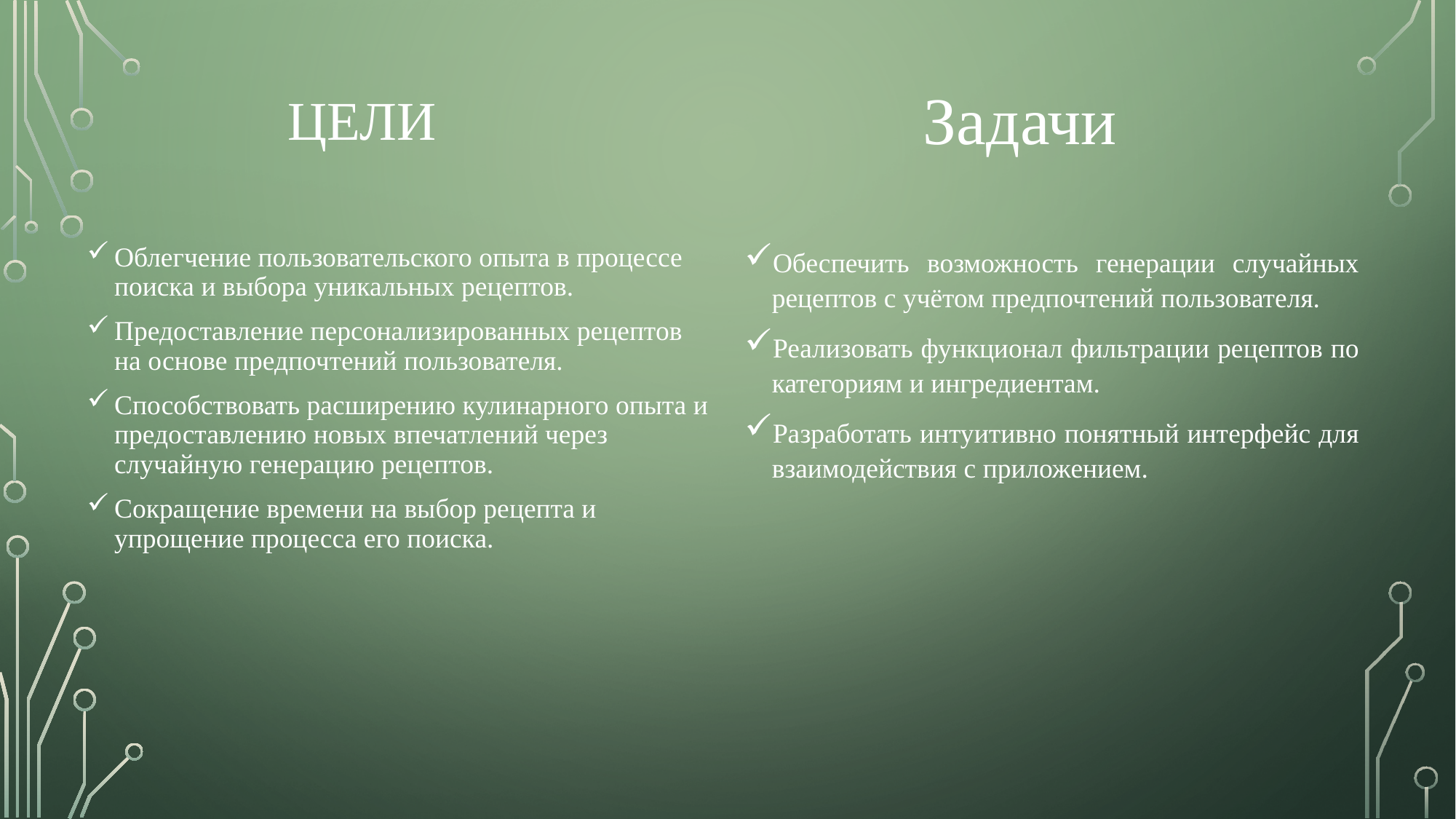

# Цели
Задачи
Облегчение пользовательского опыта в процессе поиска и выбора уникальных рецептов.
Предоставление персонализированных рецептов на основе предпочтений пользователя.
Способствовать расширению кулинарного опыта и предоставлению новых впечатлений через случайную генерацию рецептов.
Сокращение времени на выбор рецепта и упрощение процесса его поиска.
Обеспечить возможность генерации случайных рецептов с учётом предпочтений пользователя.
Реализовать функционал фильтрации рецептов по категориям и ингредиентам.
Разработать интуитивно понятный интерфейс для взаимодействия с приложением.